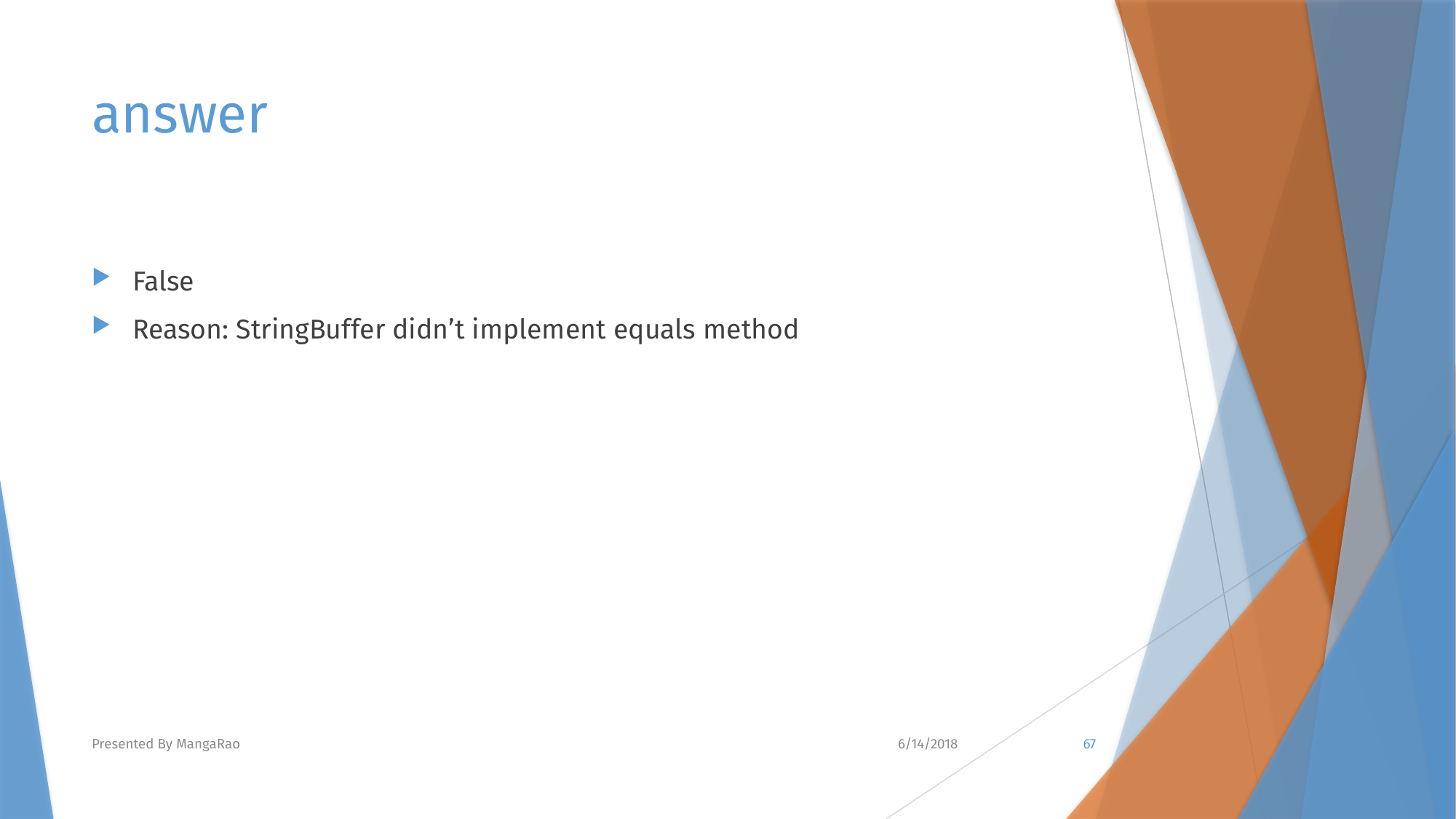

# answer
False
Reason: StringBuffer didn’t implement equals method
Presented By MangaRao
6/14/2018
67